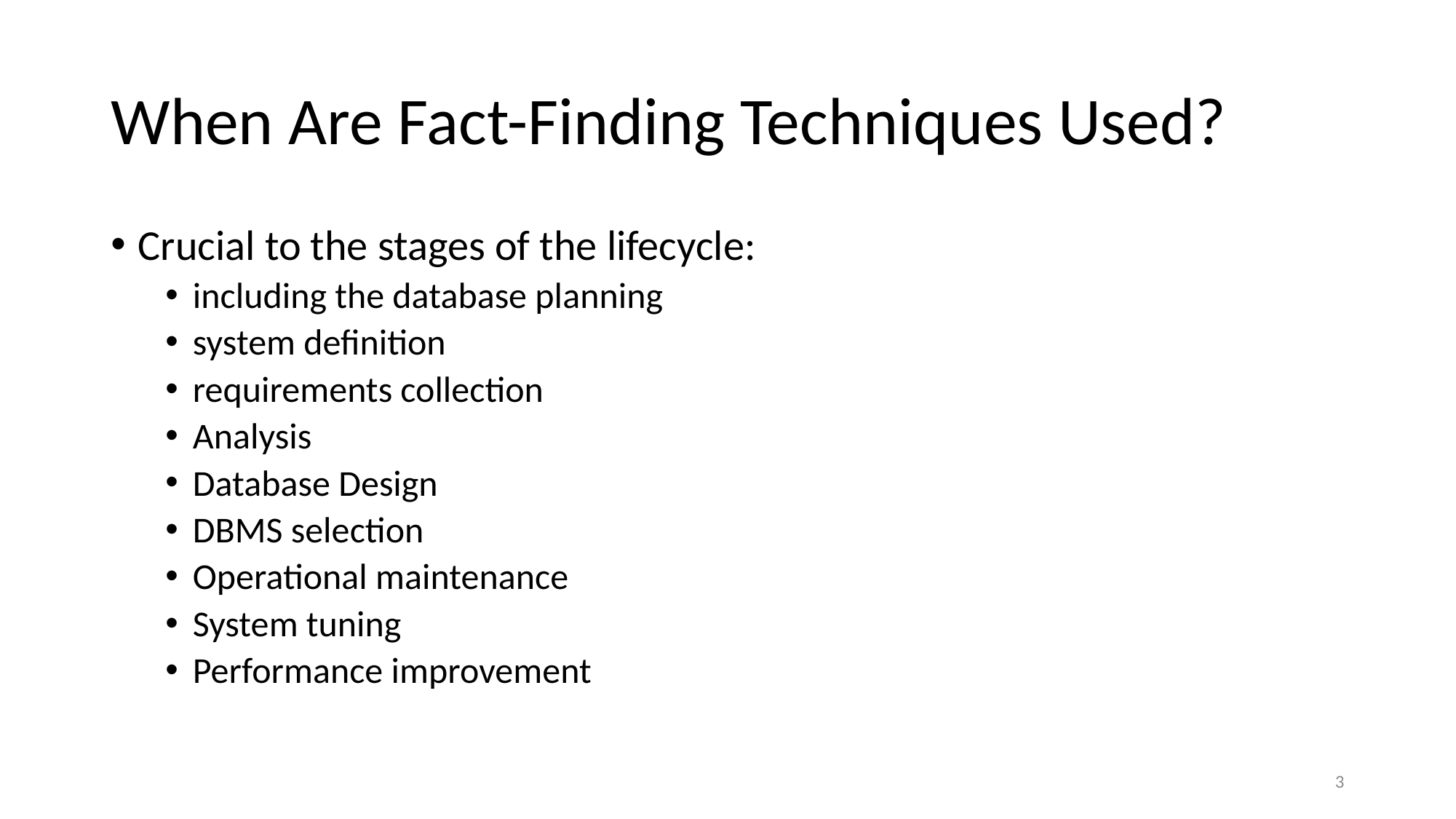

# When Are Fact-Finding Techniques Used?
Crucial to the stages of the lifecycle:
including the database planning
system definition
requirements collection
Analysis
Database Design
DBMS selection
Operational maintenance
System tuning
Performance improvement

3